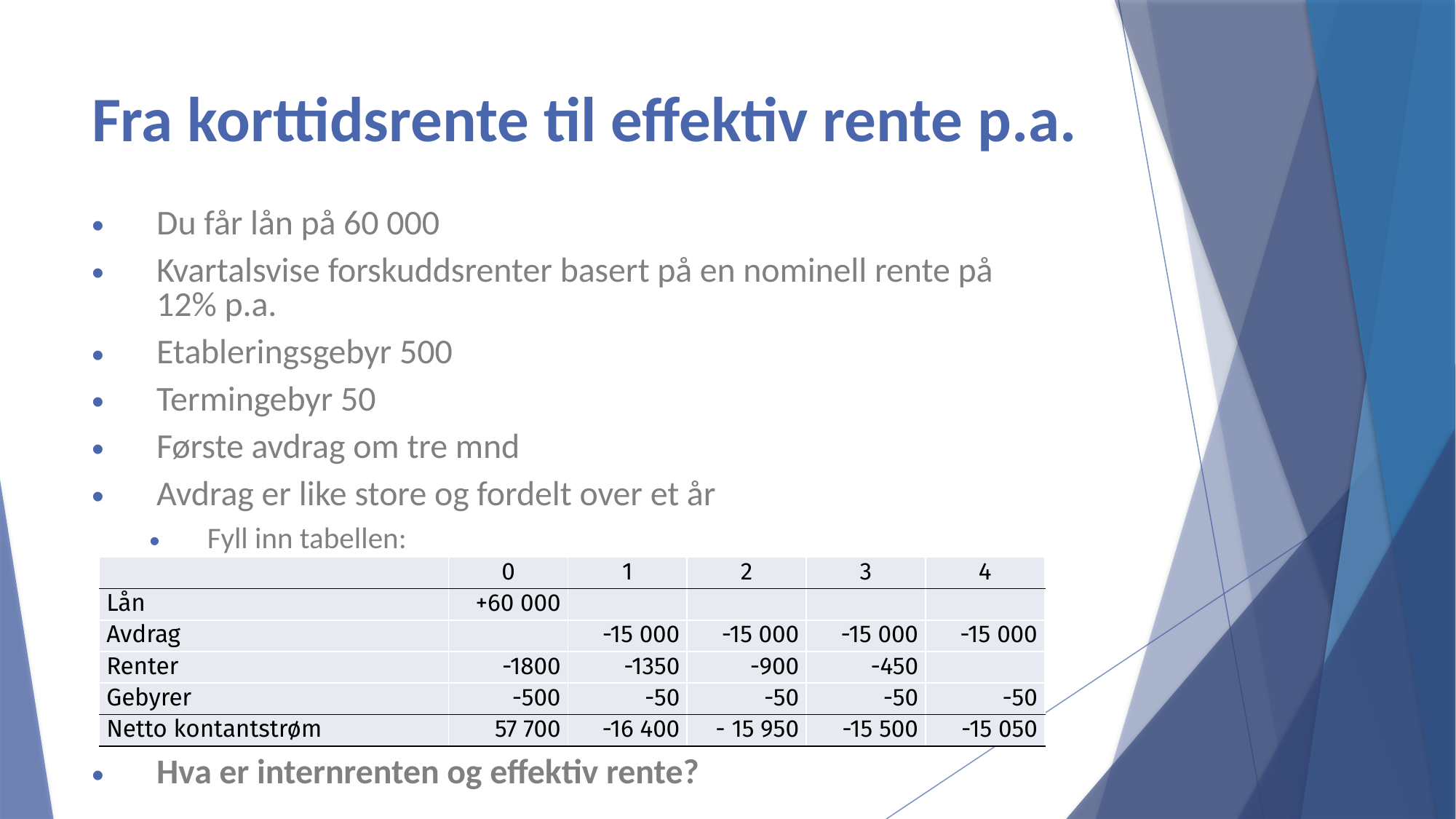

# Fra korttidsrente til effektiv rente p.a.
Du får lån på 60 000
Kvartalsvise forskuddsrenter basert på en nominell rente på 12% p.a.
Etableringsgebyr 500
Termingebyr 50
Første avdrag om tre mnd
Avdrag er like store og fordelt over et år
Fyll inn tabellen:

Hva er internrenten og effektiv rente?
|  | 0 | 1 | 2 | 3 | 4 |
| --- | --- | --- | --- | --- | --- |
| Lån | +60 000 |  |  |  |  |
| Avdrag |  | -15 000 | -15 000 | -15 000 | -15 000 |
| Renter | -1800 | -1350 | -900 | -450 |  |
| Gebyrer | -500 | -50 | -50 | -50 | -50 |
| Netto kontantstrøm | 57 700 | -16 400 | - 15 950 | -15 500 | -15 050 |